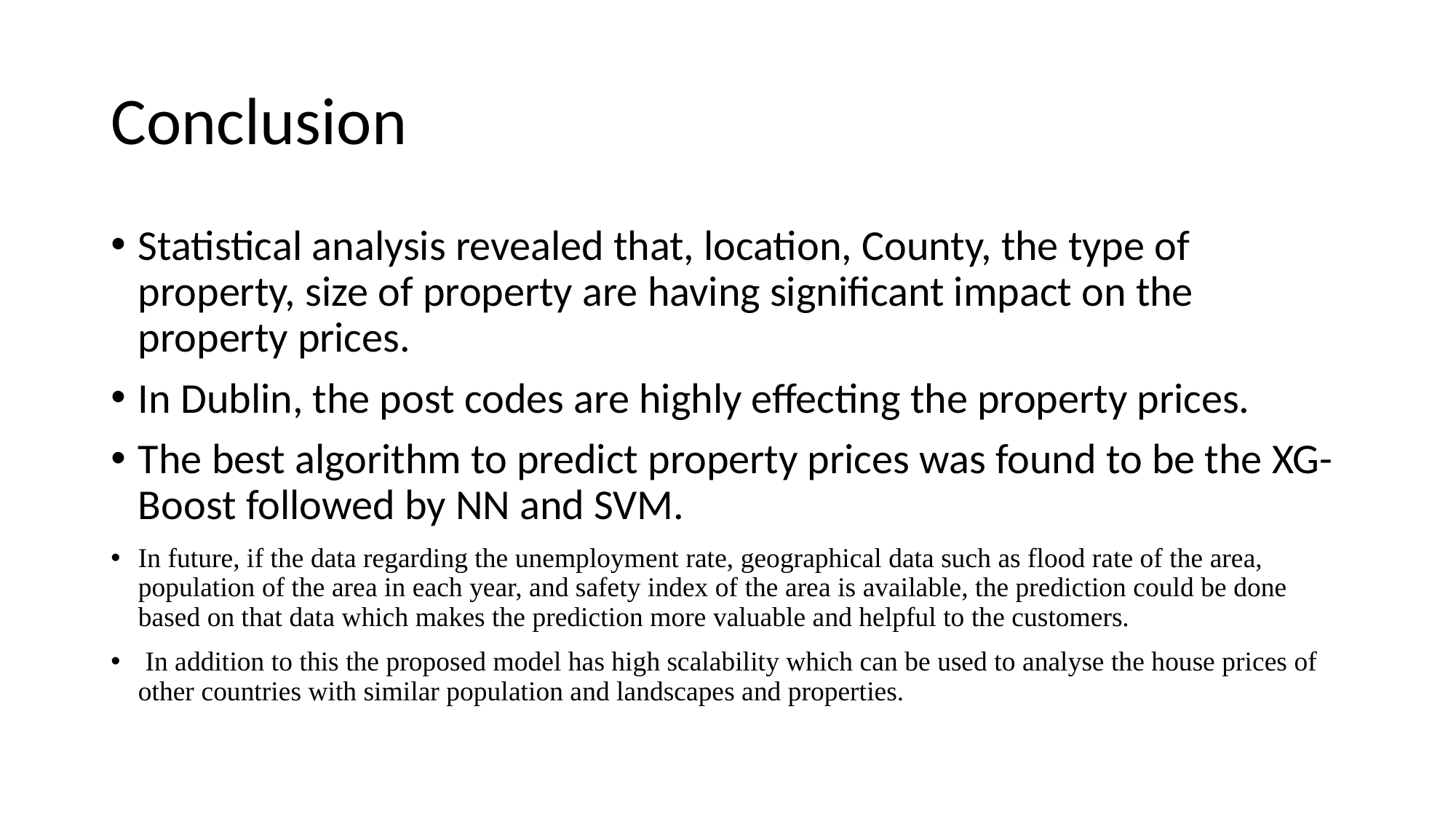

# Conclusion
Statistical analysis revealed that, location, County, the type of property, size of property are having significant impact on the property prices.
In Dublin, the post codes are highly effecting the property prices.
The best algorithm to predict property prices was found to be the XG-Boost followed by NN and SVM.
In future, if the data regarding the unemployment rate, geographical data such as flood rate of the area, population of the area in each year, and safety index of the area is available, the prediction could be done based on that data which makes the prediction more valuable and helpful to the customers.
 In addition to this the proposed model has high scalability which can be used to analyse the house prices of other countries with similar population and landscapes and properties.